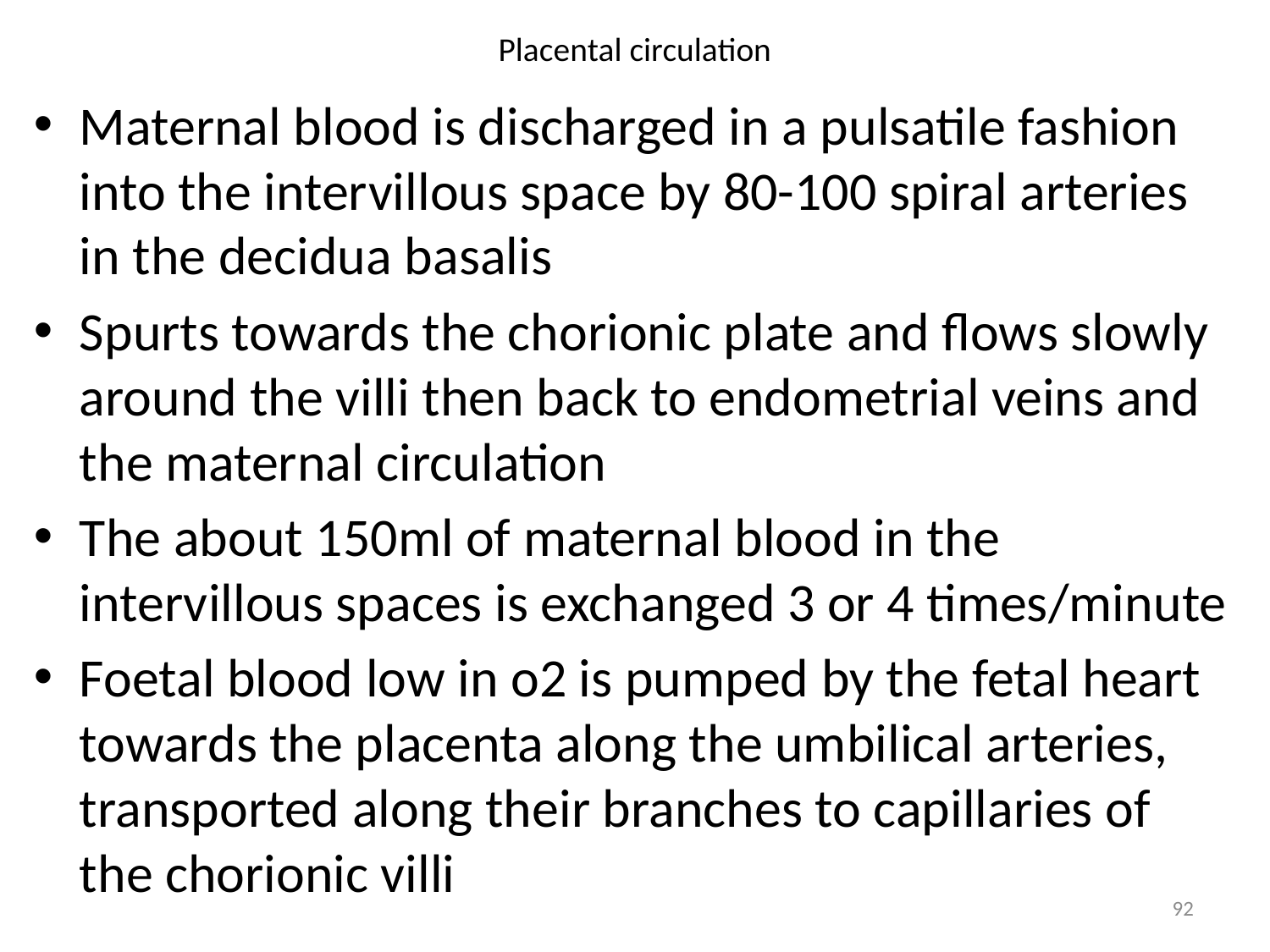

# Placental circulation
Maternal blood is discharged in a pulsatile fashion into the intervillous space by 80-100 spiral arteries in the decidua basalis
Spurts towards the chorionic plate and flows slowly around the villi then back to endometrial veins and the maternal circulation
The about 150ml of maternal blood in the intervillous spaces is exchanged 3 or 4 times/minute
Foetal blood low in o2 is pumped by the fetal heart towards the placenta along the umbilical arteries, transported along their branches to capillaries of the chorionic villi
92